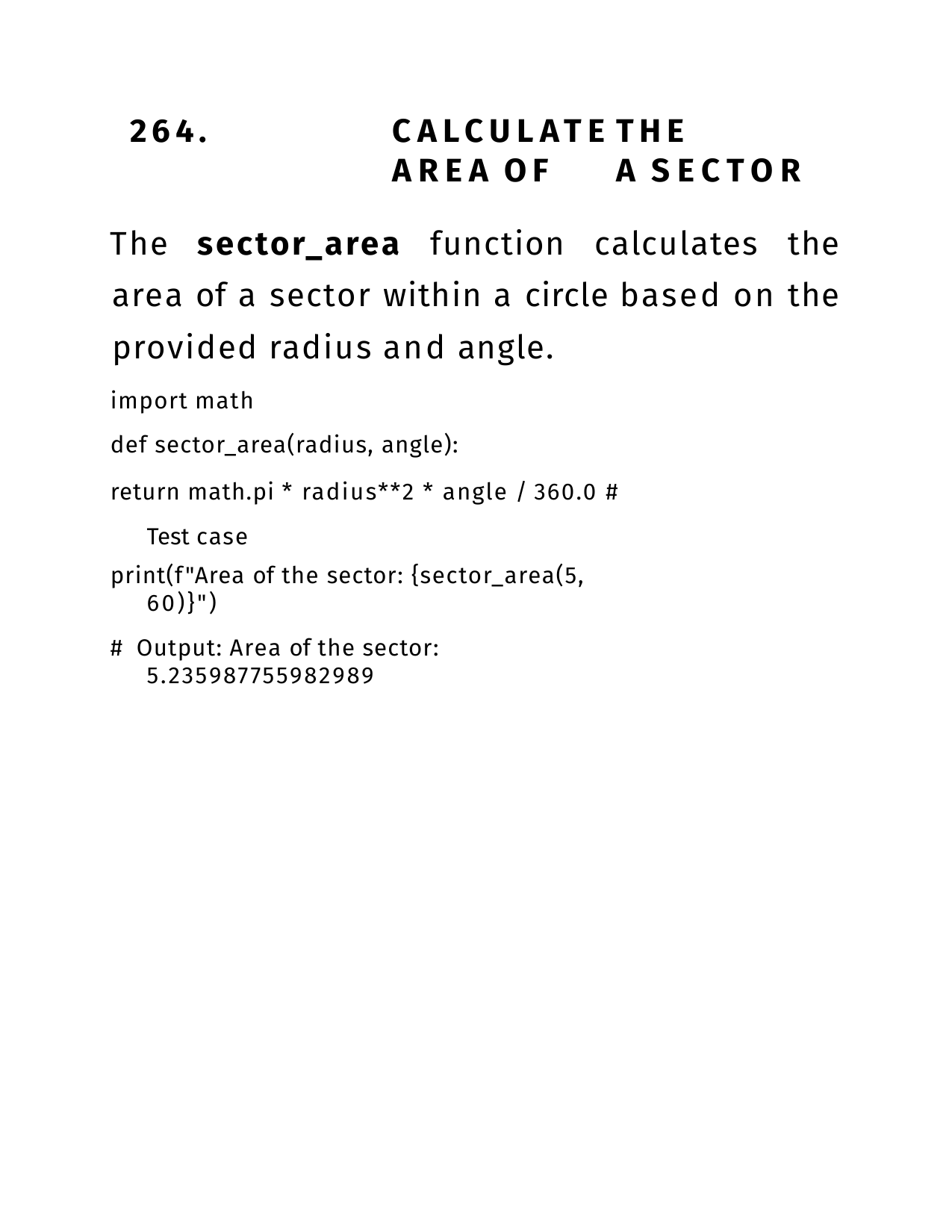

264.	CALCULATE	THE	AREA	OF	A SECTOR
The  sector_area  function  calculates  the area of a sector within a circle based on the provided radius and angle.
import math
def sector_area(radius, angle):
return math.pi * radius**2 * angle / 360.0 # Test case
print(f"Area of the sector: {sector_area(5, 60)}")
# Output: Area of the sector: 5.235987755982989